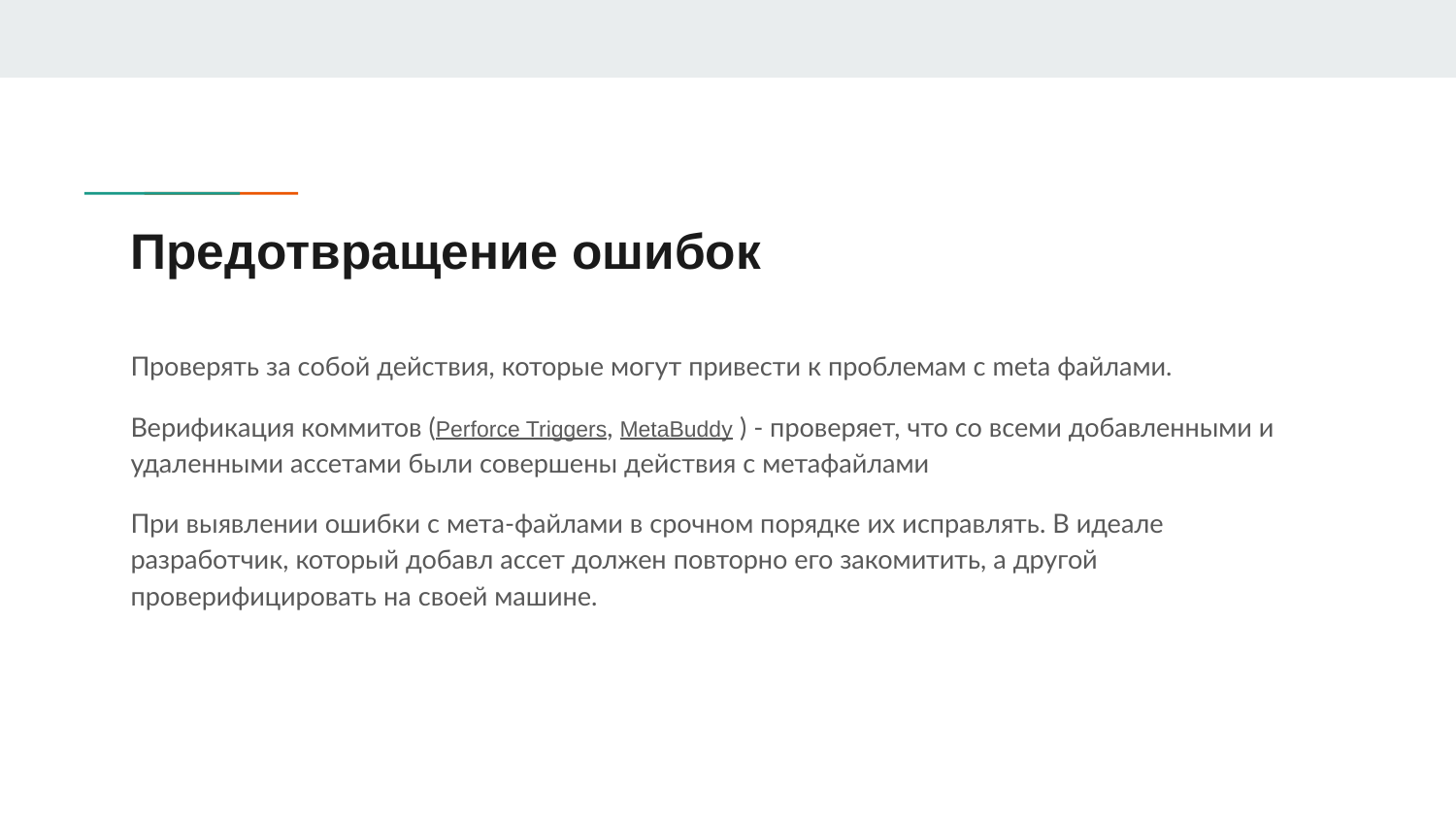

# Предотвращение ошибок
Проверять за собой действия, которые могут привести к проблемам с meta файлами.
Верификация коммитов (Perforce Triggers, MetaBuddy ) - проверяет, что со всеми добавленными и удаленными ассетами были совершены действия с метафайлами
При выявлении ошибки с мета-файлами в срочном порядке их исправлять. В идеале разработчик, который добавл ассет должен повторно его закомитить, а другой проверифицировать на своей машине.